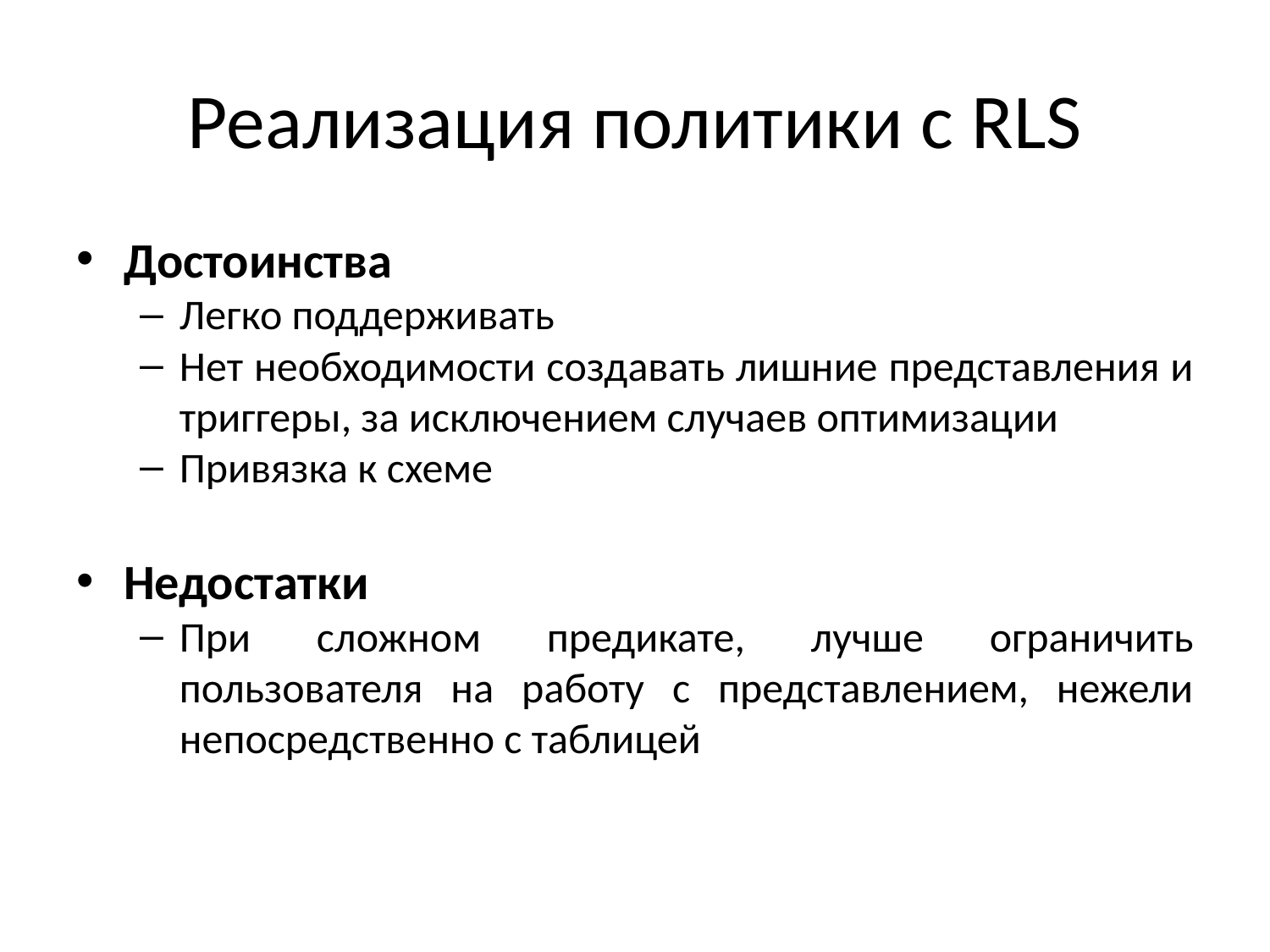

# Реализация политики с RLS
Достоинства
Легко поддерживать
Нет необходимости создавать лишние представления и триггеры, за исключением случаев оптимизации
Привязка к схеме

Недостатки
При сложном предикате, лучше ограничить пользователя на работу с представлением, нежели непосредственно с таблицей